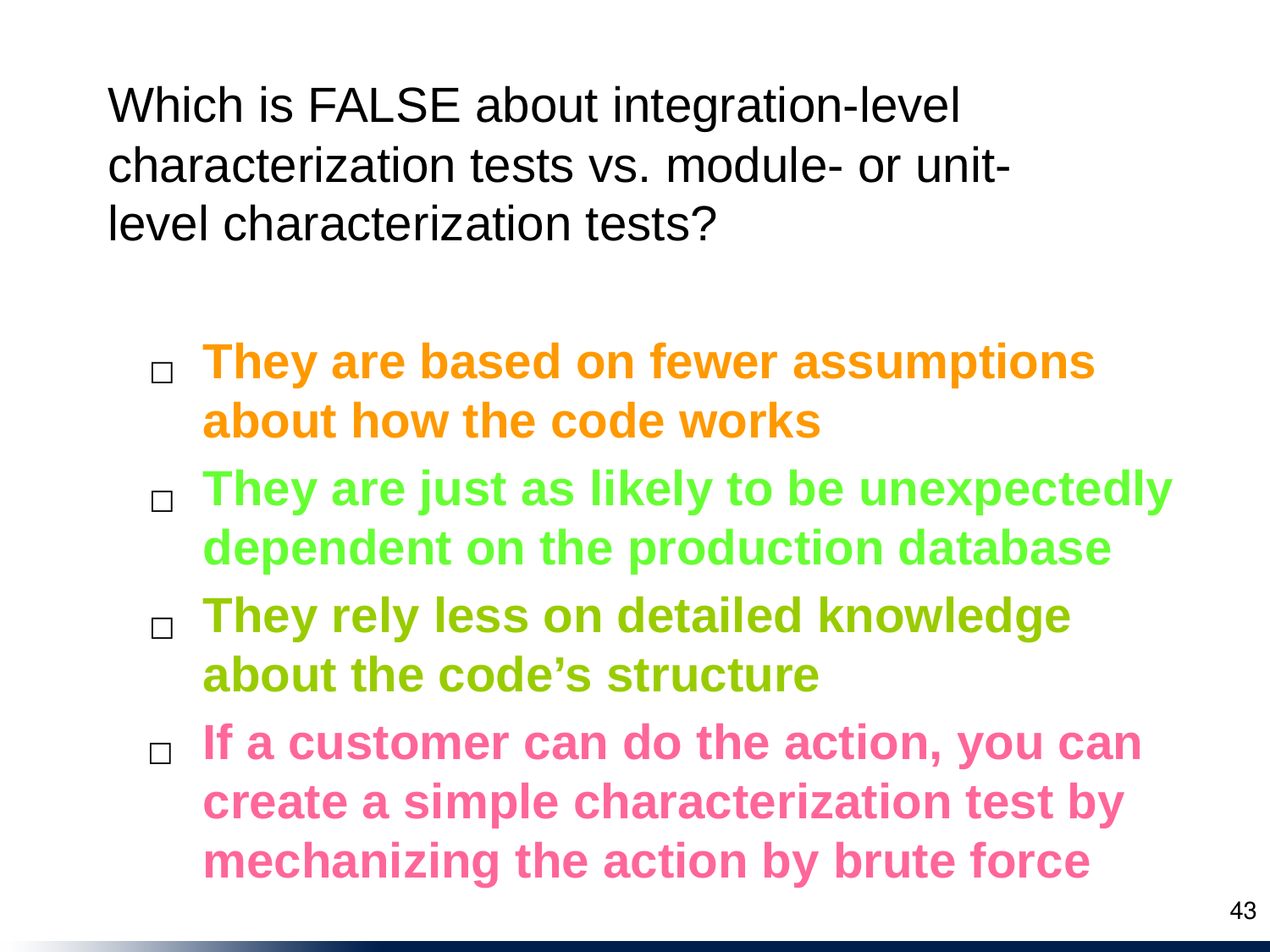

Which is FALSE about integration-level characterization tests vs. module- or unit-level characterization tests?
They are based on fewer assumptions about how the code works
☐
They are just as likely to be unexpectedly dependent on the production database
☐
They rely less on detailed knowledge about the code’s structure
☐
If a customer can do the action, you can create a simple characterization test by mechanizing the action by brute force
☐
43